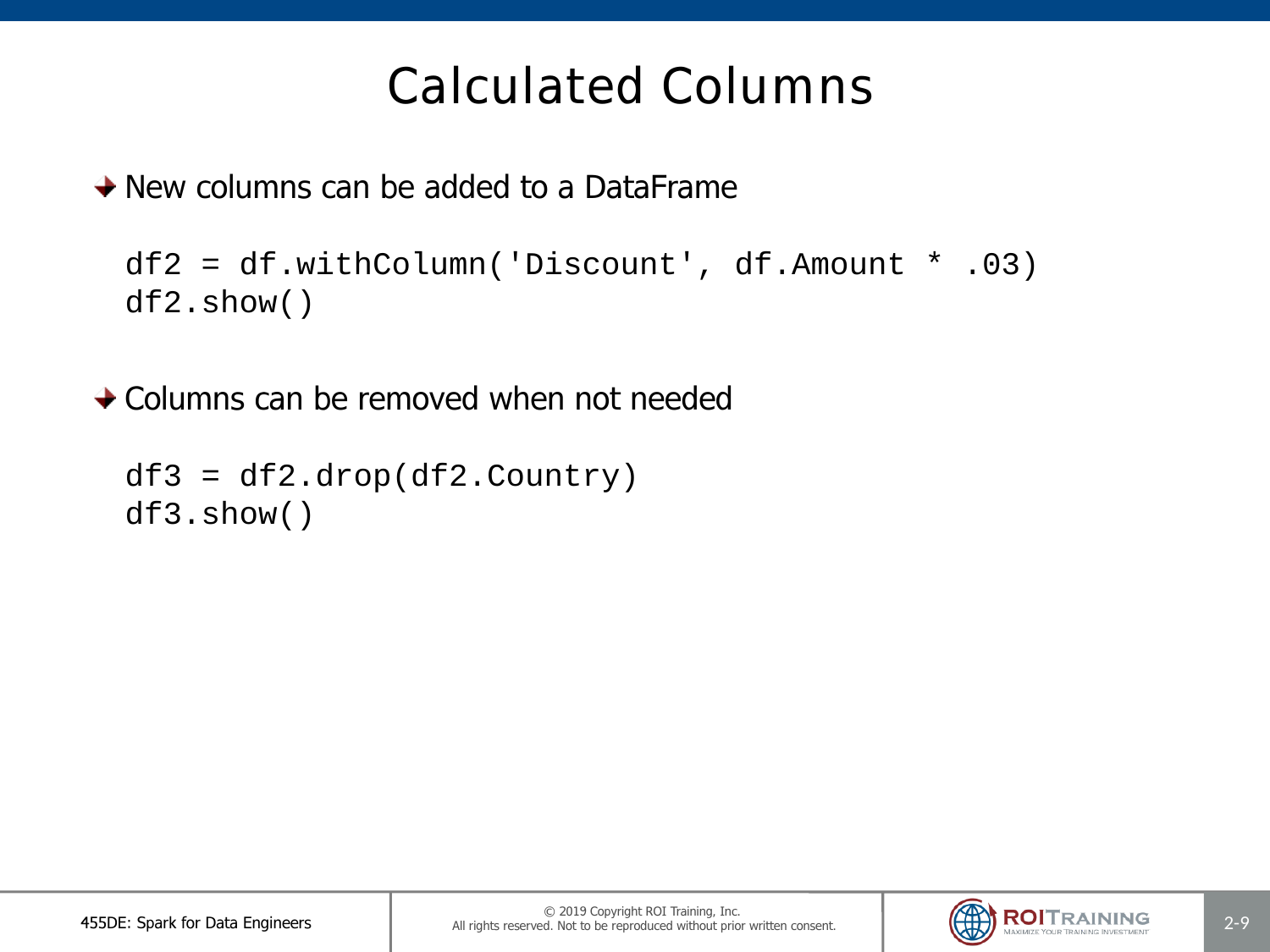

# Calculated Columns
New columns can be added to a DataFrame
df2 = df.withColumn('Discount', df.Amount * .03)
df2.show()
Columns can be removed when not needed

df3 = df2.drop(df2.Country)
df3.show()